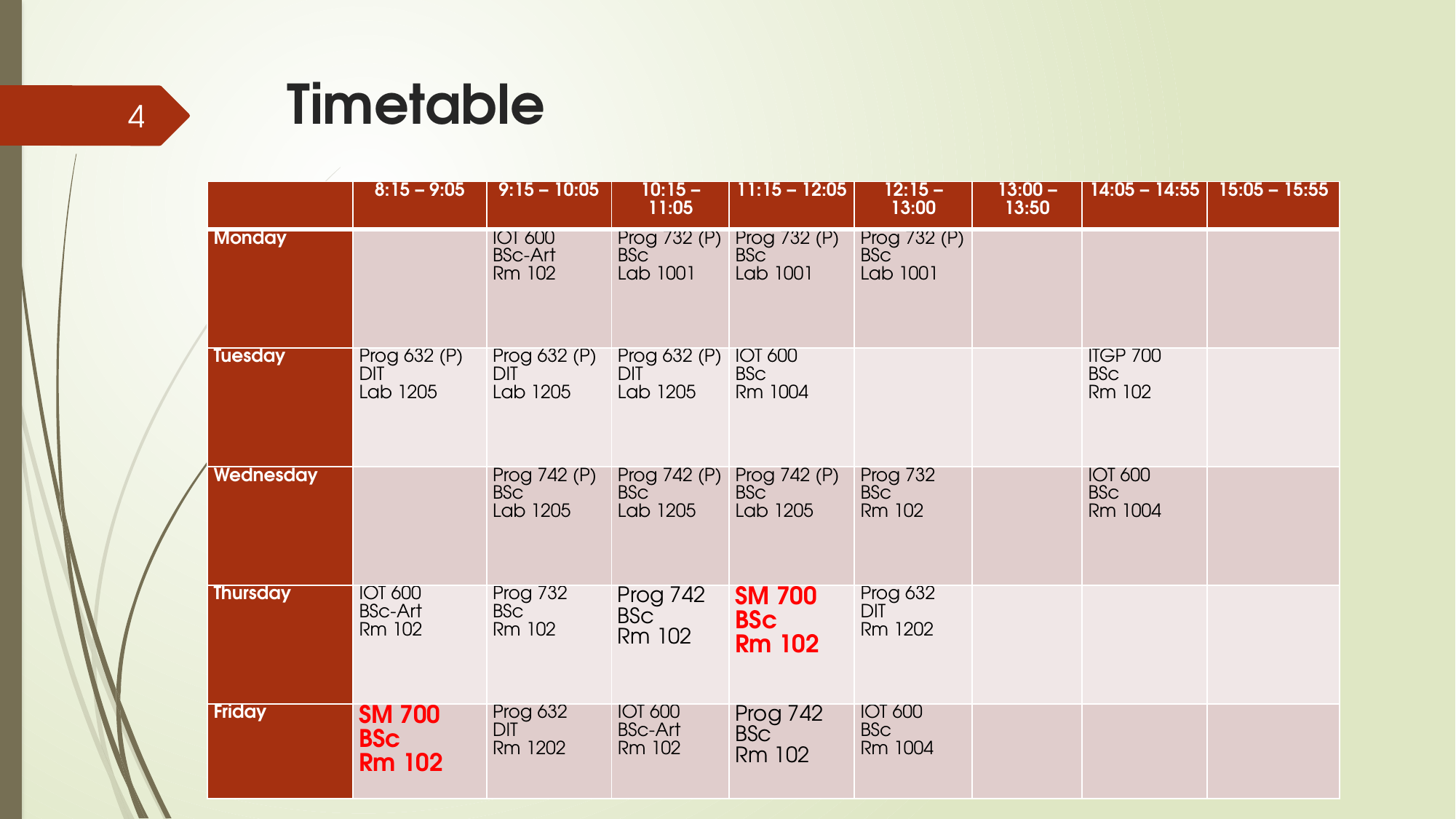

# Timetable
4

|  | 8:15 – 9:05 | 9:15 – 10:05 | 10:15 – 11:05 | 11:15 – 12:05 | 12:15 – 13:00 | 13:00 – 13:50 | 14:05 – 14:55 | 15:05 – 15:55 |
| --- | --- | --- | --- | --- | --- | --- | --- | --- |
| Monday |  | IOT 600 BSc-Art Rm 102 | Prog 732 (P) BSc Lab 1001 | Prog 732 (P) BSc Lab 1001 | Prog 732 (P) BSc Lab 1001 |  |  |  |
| Tuesday | Prog 632 (P) DIT Lab 1205 | Prog 632 (P) DIT Lab 1205 | Prog 632 (P) DIT Lab 1205 | IOT 600 BSc Rm 1004 |  |  | ITGP 700 BSc Rm 102 |  |
| Wednesday |  | Prog 742 (P) BSc Lab 1205 | Prog 742 (P) BSc Lab 1205 | Prog 742 (P) BSc Lab 1205 | Prog 732 BSc Rm 102 |  | IOT 600 BSc Rm 1004 |  |
| Thursday | IOT 600 BSc-Art Rm 102 | Prog 732 BSc Rm 102 | Prog 742 BSc Rm 102 | SM 700 BSc Rm 102 | Prog 632 DIT Rm 1202 |  |  |  |
| Friday | SM 700 BSc Rm 102 | Prog 632 DIT Rm 1202 | IOT 600 BSc-Art Rm 102 | Prog 742 BSc Rm 102 | IOT 600 BSc Rm 1004 |  |  |  |